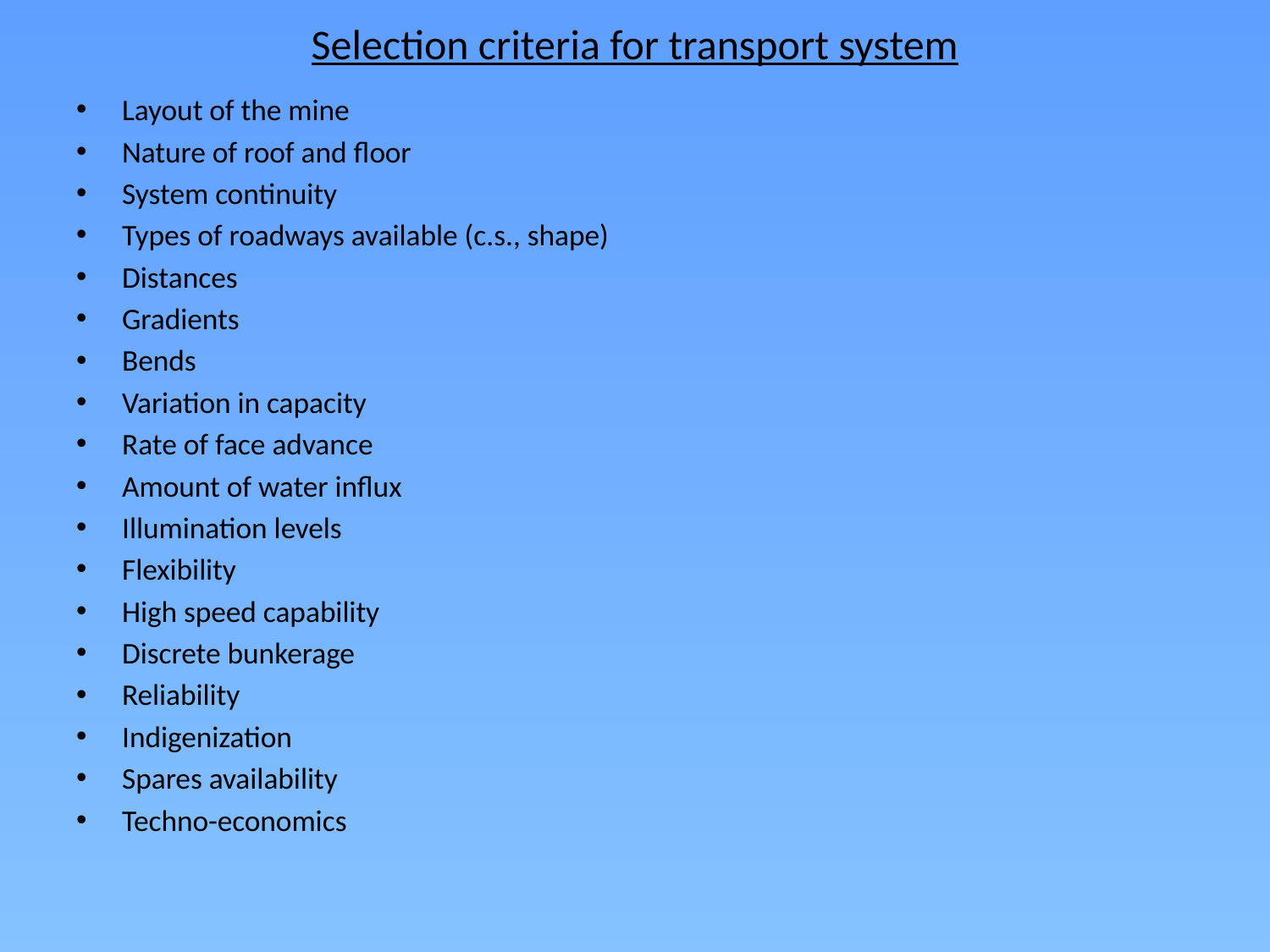

# Selection criteria for transport system
Layout of the mine
Nature of roof and floor
System continuity
Types of roadways available (c.s., shape)
Distances
Gradients
Bends
Variation in capacity
Rate of face advance
Amount of water influx
Illumination levels
Flexibility
High speed capability
Discrete bunkerage
Reliability
Indigenization
Spares availability
Techno-economics